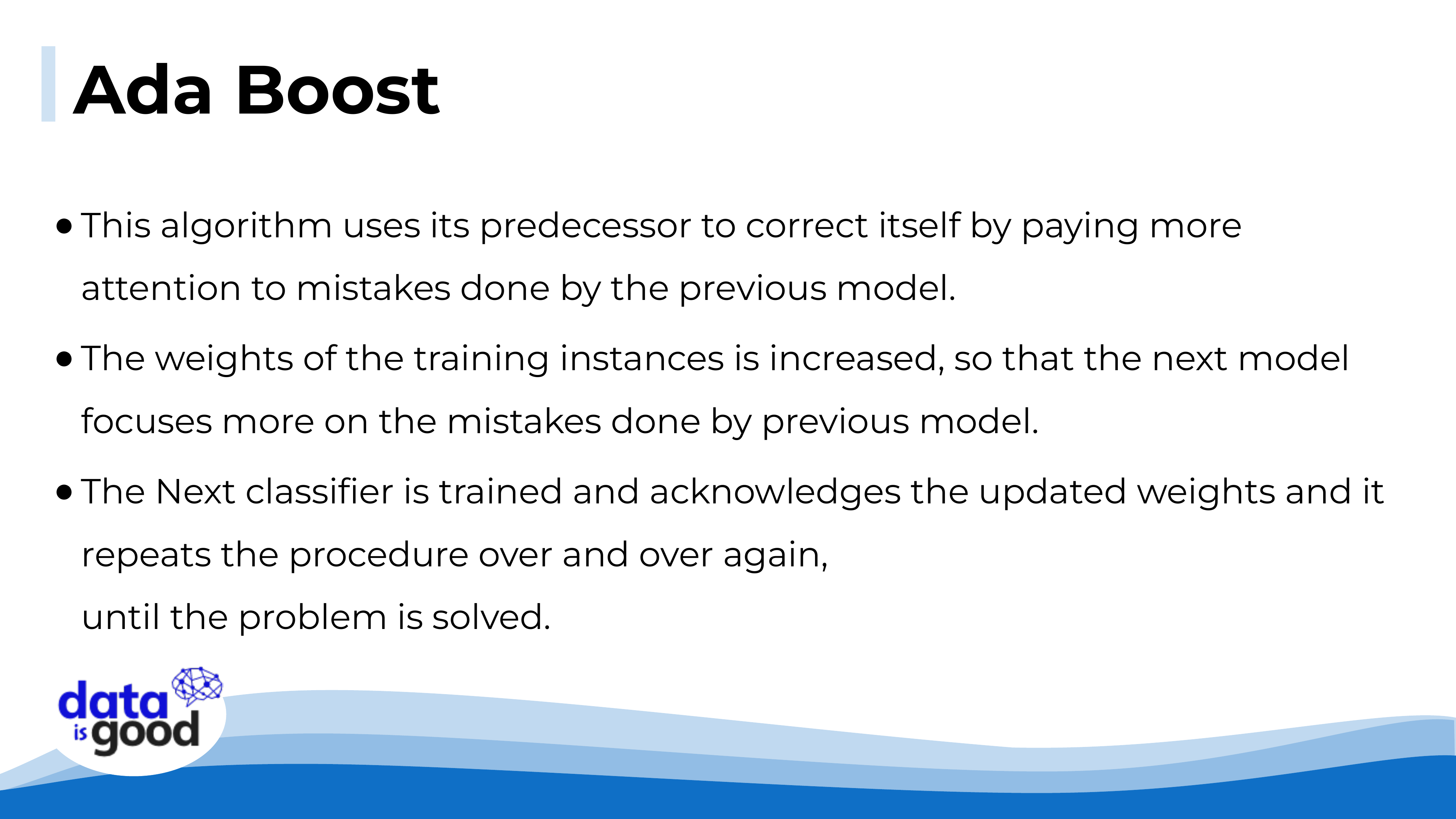

Ada Boost
This algorithm uses its predecessor to correct itself by paying more attention to mistakes done by the previous model.
The weights of the training instances is increased, so that the next model focuses more on the mistakes done by previous model.
The Next classifier is trained and acknowledges the updated weights and it repeats the procedure over and over again,
until the problem is solved.